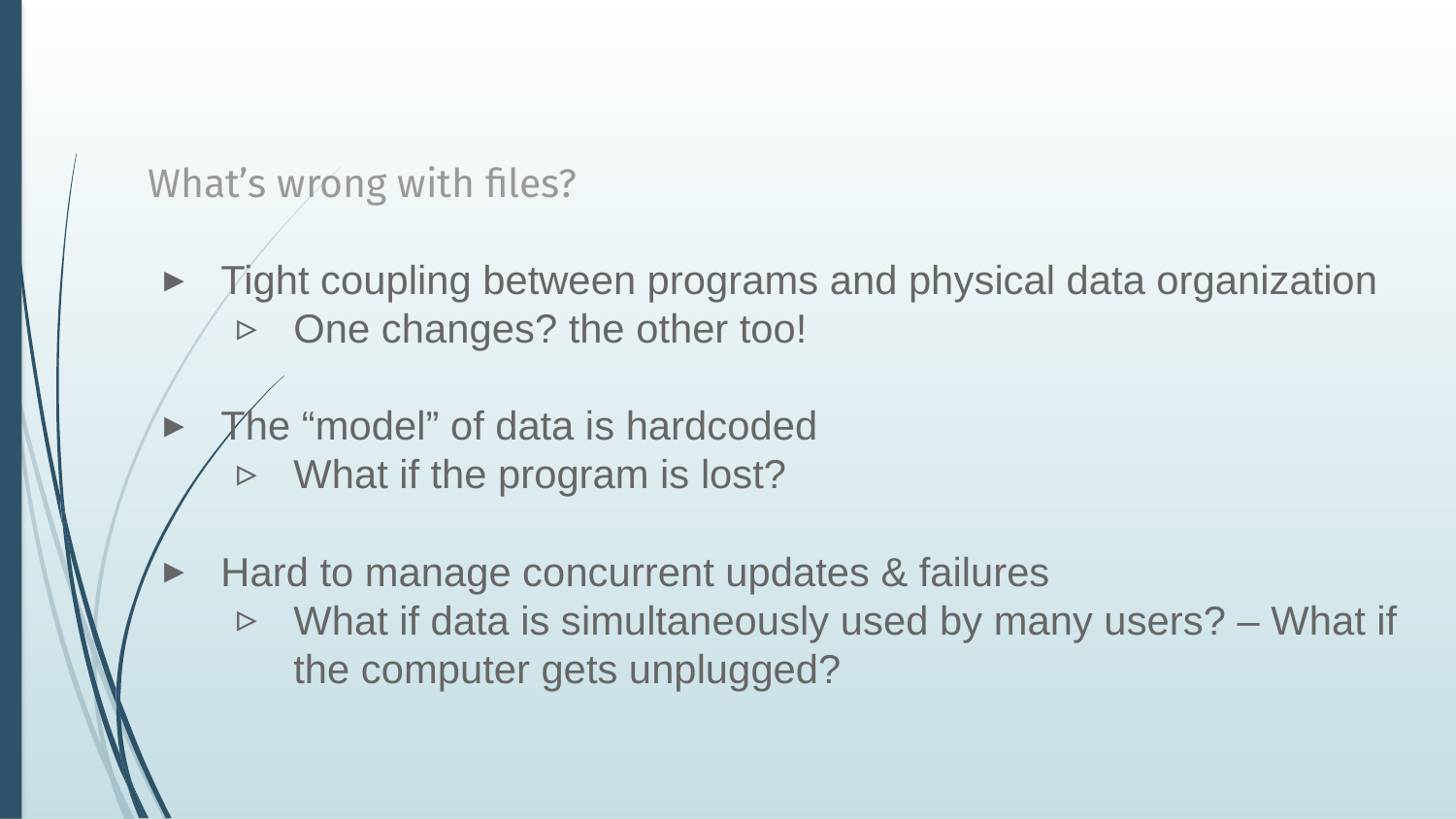

# What’s wrong with files?
Tight coupling between programs and physical data organization
One changes? the other too!

The “model” of data is hardcoded
What if the program is lost?

Hard to manage concurrent updates & failures
What if data is simultaneously used by many users? – What if the computer gets unplugged?